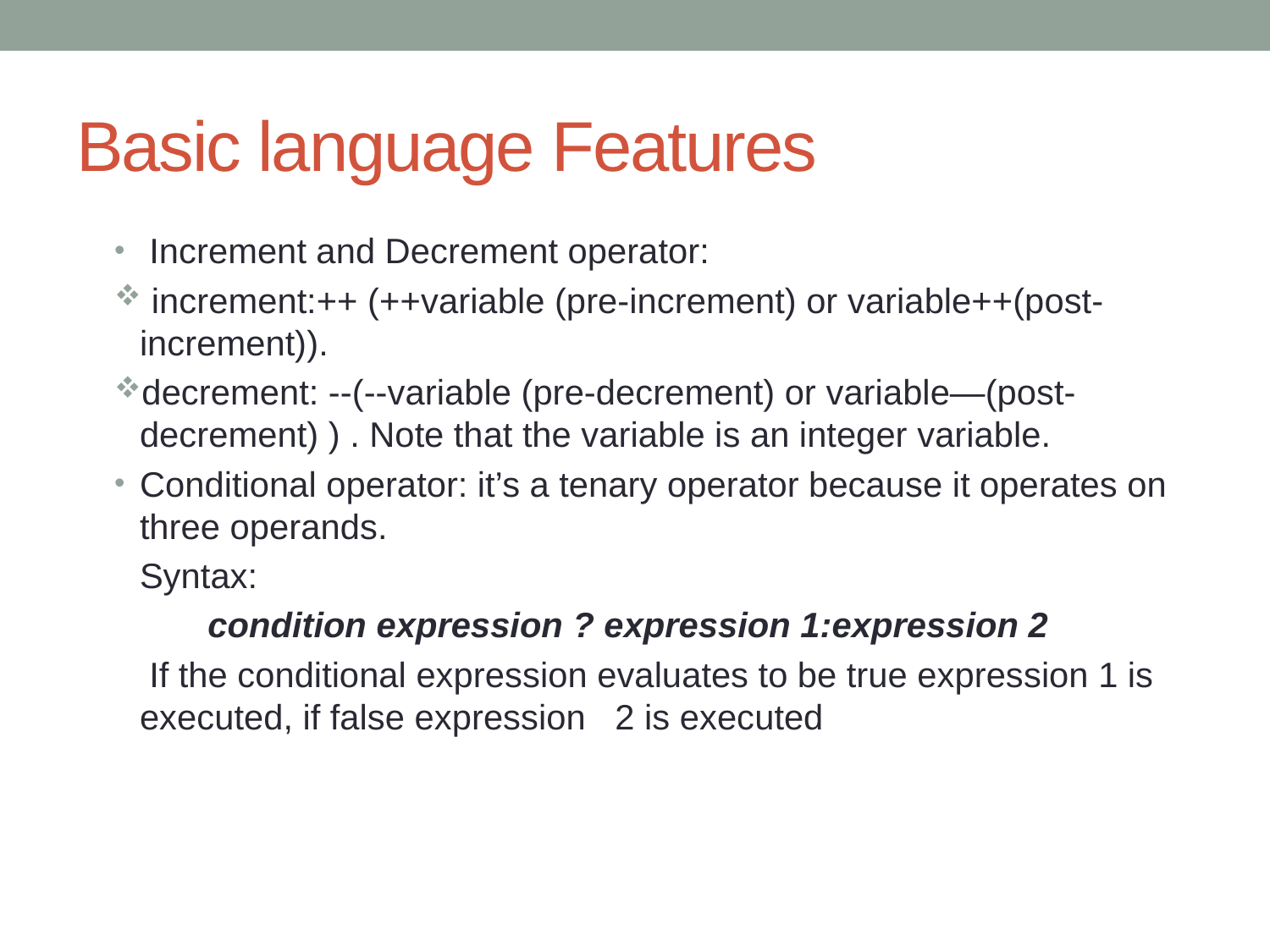

# Basic language Features
 Increment and Decrement operator:
 increment:++ (++variable (pre-increment) or variable++(post-increment)).
decrement: --(--variable (pre-decrement) or variable—(post-decrement) ) . Note that the variable is an integer variable.
Conditional operator: it’s a tenary operator because it operates on three operands.
Syntax:
       condition expression ? expression 1:expression 2
 If the conditional expression evaluates to be true expression 1 is executed, if false expression   2 is executed